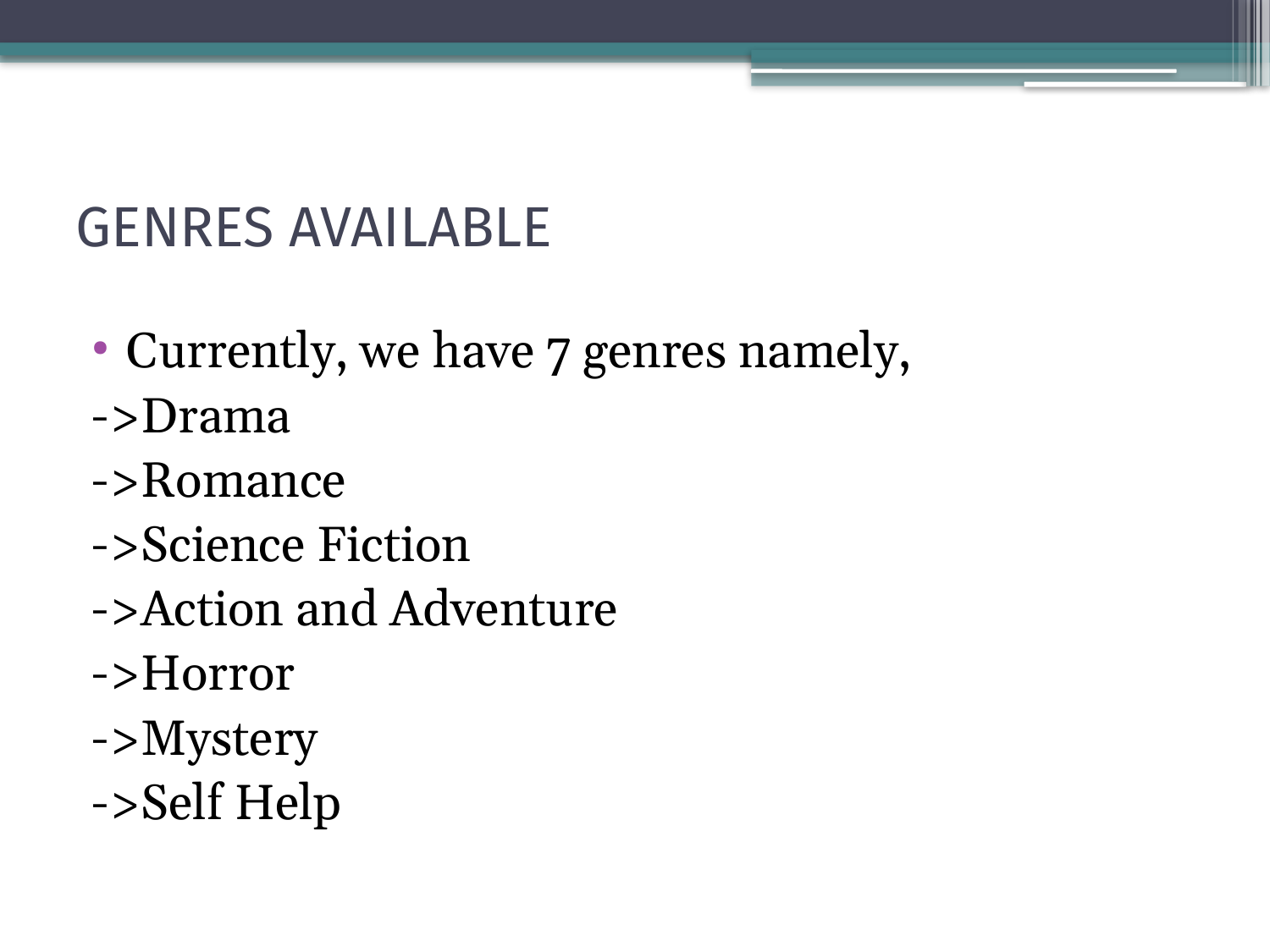

# GENRES AVAILABLE
Currently, we have 7 genres namely,
->Drama
->Romance
->Science Fiction
->Action and Adventure
->Horror
->Mystery
->Self Help